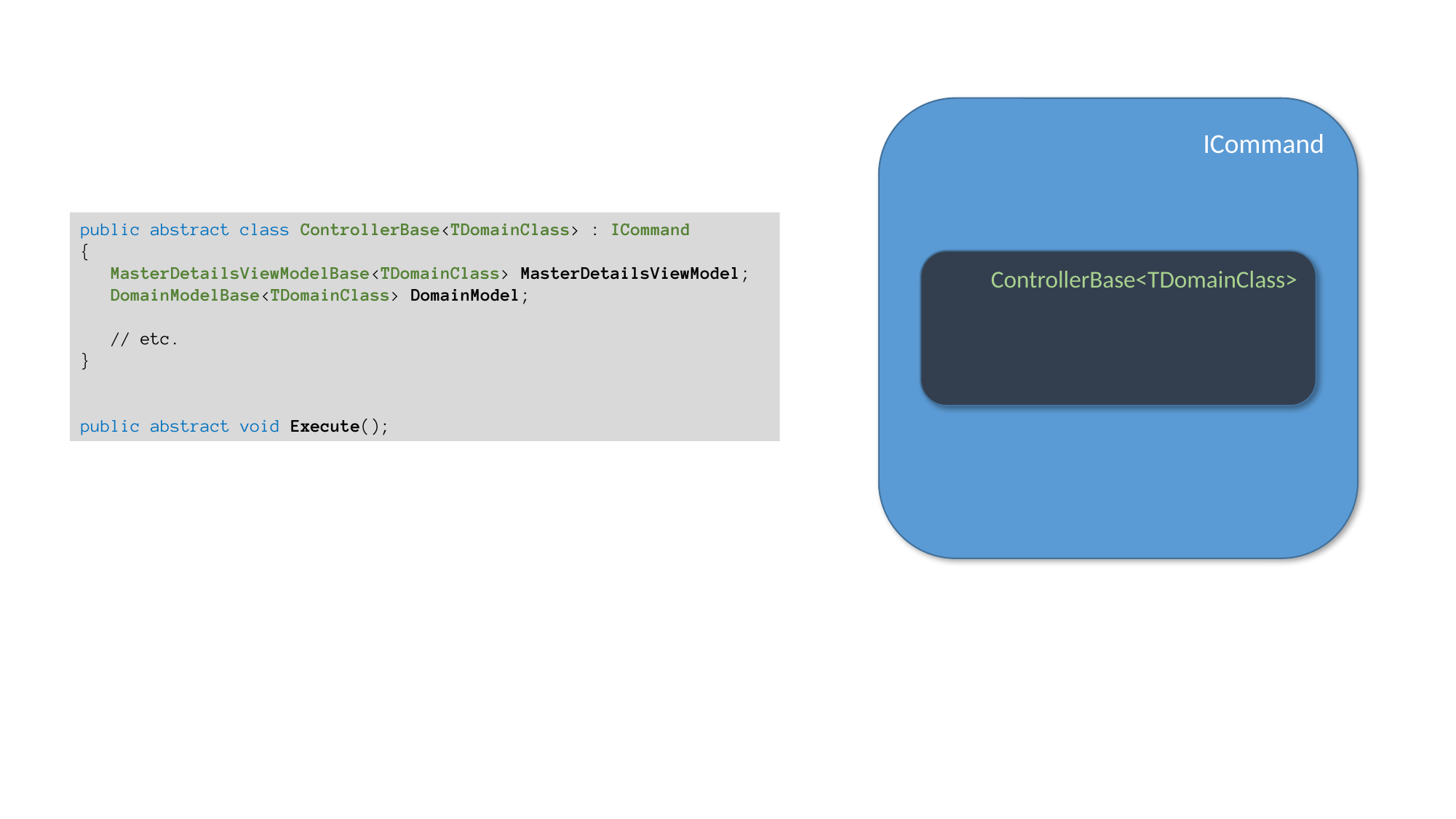

ICommand
public abstract class ControllerBase<TDomainClass> : ICommand
{
   MasterDetailsViewModelBase<TDomainClass> MasterDetailsViewModel;
   DomainModelBase<TDomainClass> DomainModel;

   // etc.
}

public abstract void Execute();
ControllerBase<TDomainClass>